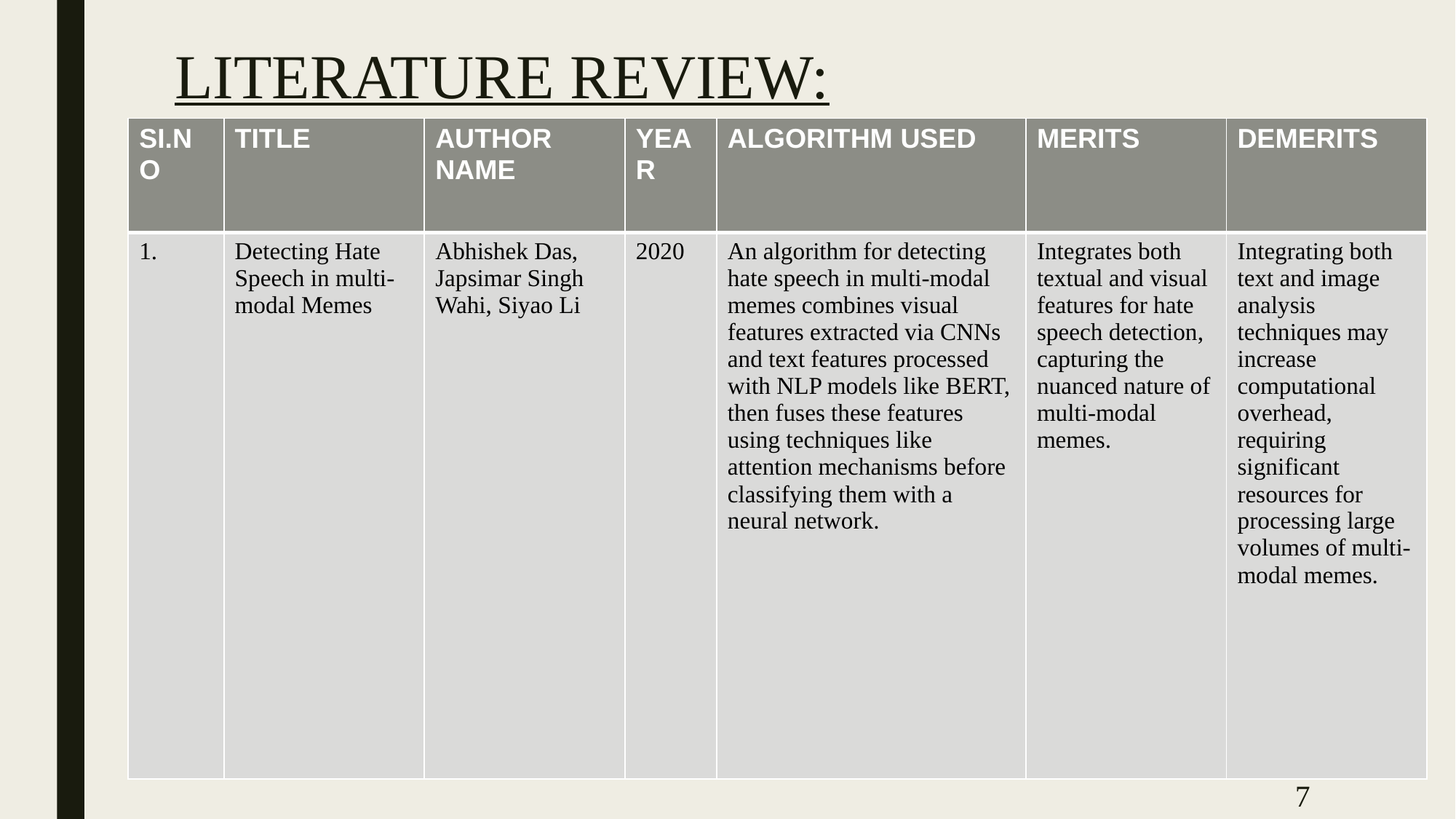

# LITERATURE REVIEW:
| SI.NO | TITLE | AUTHOR NAME | YEAR | ALGORITHM USED | MERITS | DEMERITS |
| --- | --- | --- | --- | --- | --- | --- |
| 1. | Detecting Hate Speech in multi-modal Memes | Abhishek Das, Japsimar Singh Wahi, Siyao Li | 2020 | An algorithm for detecting hate speech in multi-modal memes combines visual features extracted via CNNs and text features processed with NLP models like BERT, then fuses these features using techniques like attention mechanisms before classifying them with a neural network. | Integrates both textual and visual features for hate speech detection, capturing the nuanced nature of multi-modal memes. | Integrating both text and image analysis techniques may increase computational overhead, requiring significant resources for processing large volumes of multi-modal memes. |
7